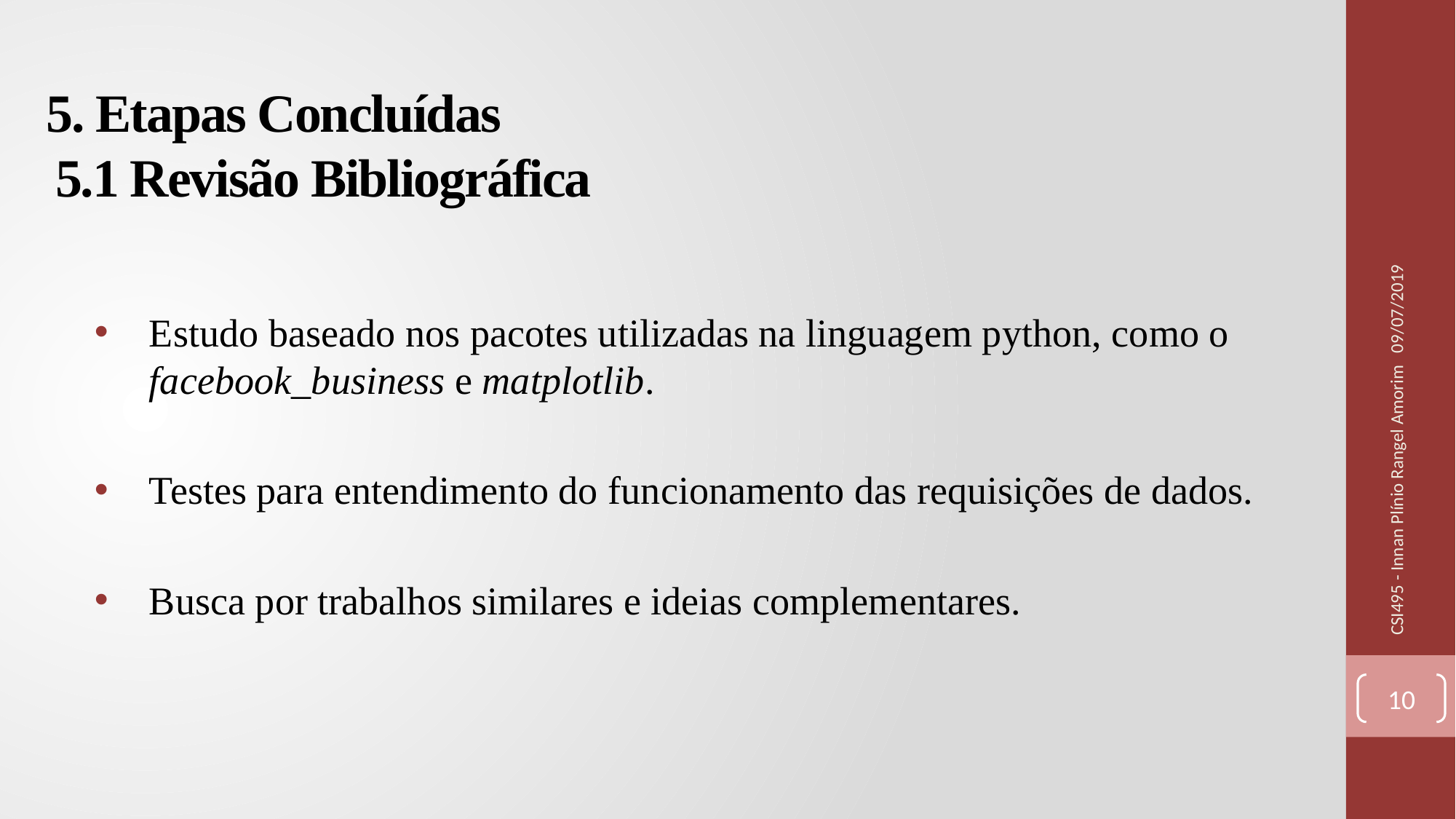

5. Etapas Concluídas
			5.1 Revisão Bibliográfica

09/07/2019

Estudo baseado nos pacotes utilizadas na linguagem python, como o facebook_business e matplotlib.

Testes para entendimento do funcionamento das requisições de dados.

Busca por trabalhos similares e ideias complementares.
CSI495 - Innan Plínio Rangel Amorim
10